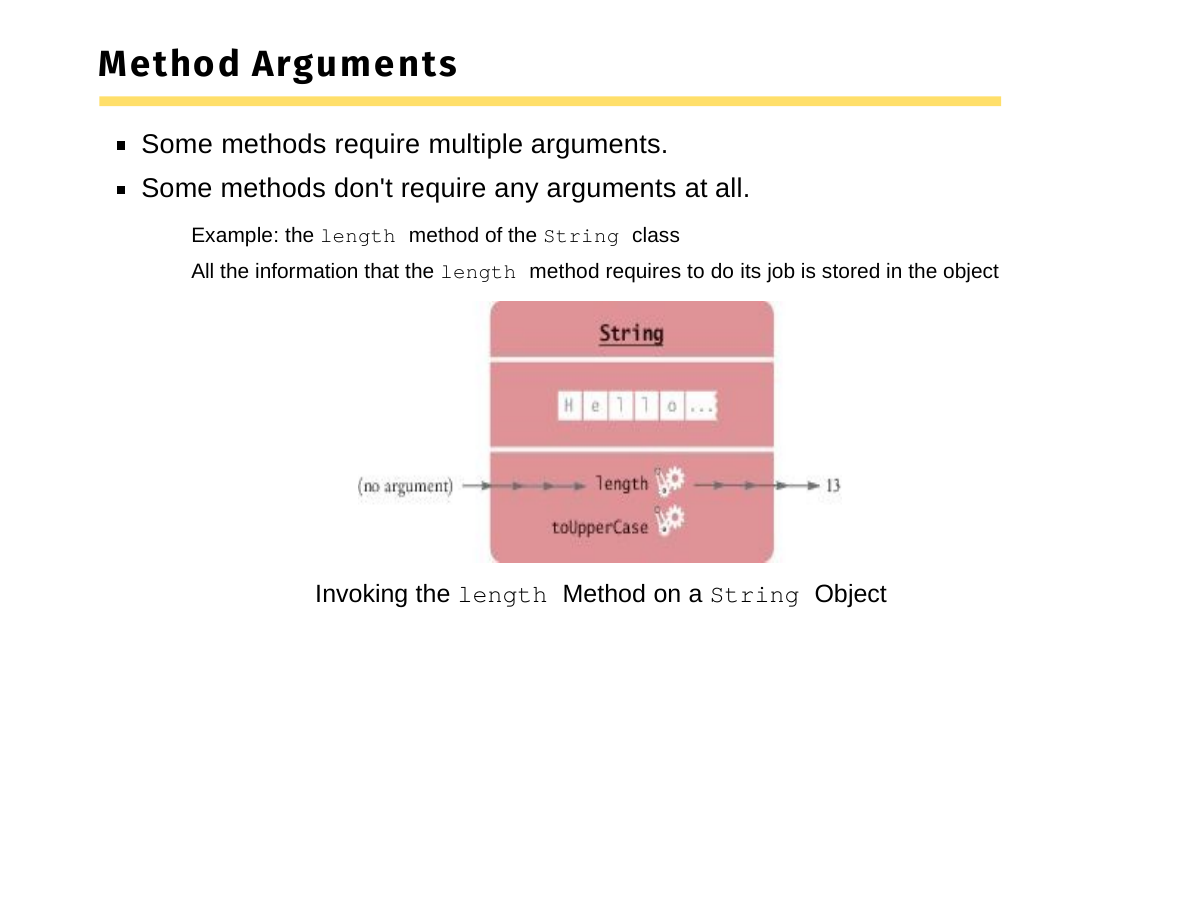

# Method Arguments

Some methods require multiple arguments.
Some methods don't require any arguments at all.
Example: the length method of the String class
All the information that the length method requires to do its job is stored in the object

Invoking the length Method on a String Object